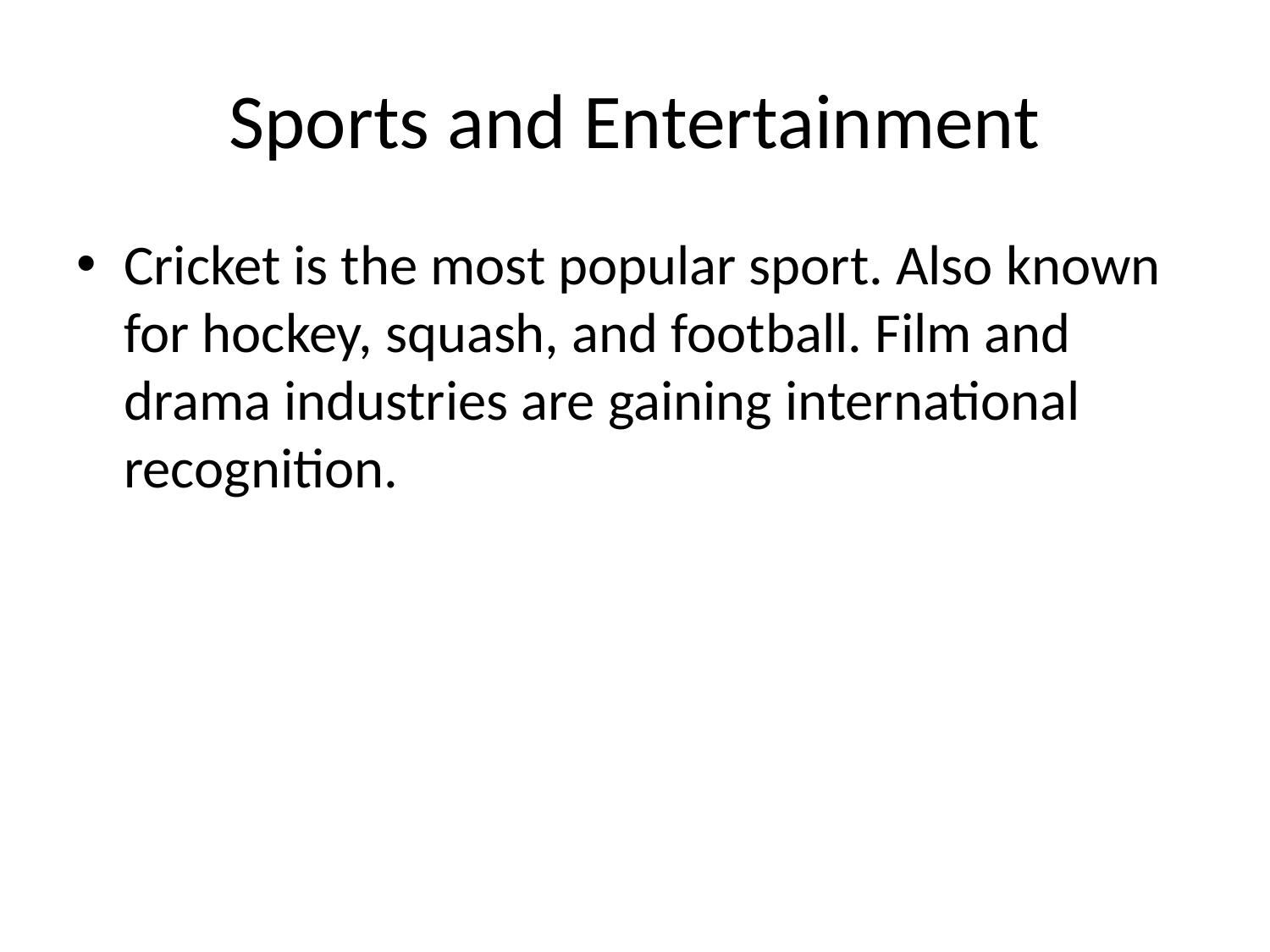

# Sports and Entertainment
Cricket is the most popular sport. Also known for hockey, squash, and football. Film and drama industries are gaining international recognition.